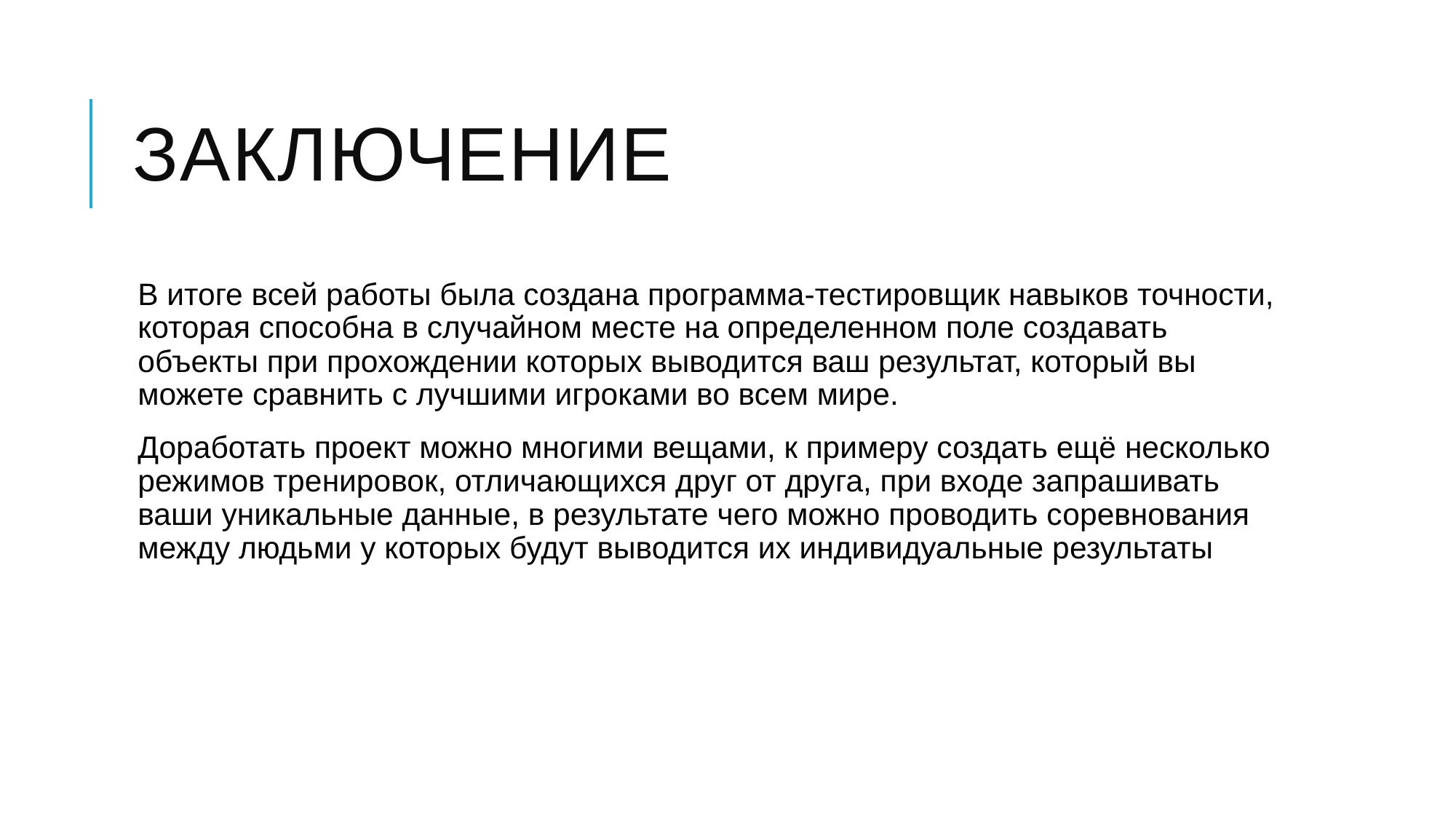

# Заключение
В итоге всей работы была создана программа-тестировщик навыков точности, которая способна в случайном месте на определенном поле создавать объекты при прохождении которых выводится ваш результат, который вы можете сравнить с лучшими игроками во всем мире.
Доработать проект можно многими вещами, к примеру создать ещё несколько режимов тренировок, отличающихся друг от друга, при входе запрашивать ваши уникальные данные, в результате чего можно проводить соревнования между людьми у которых будут выводится их индивидуальные результаты